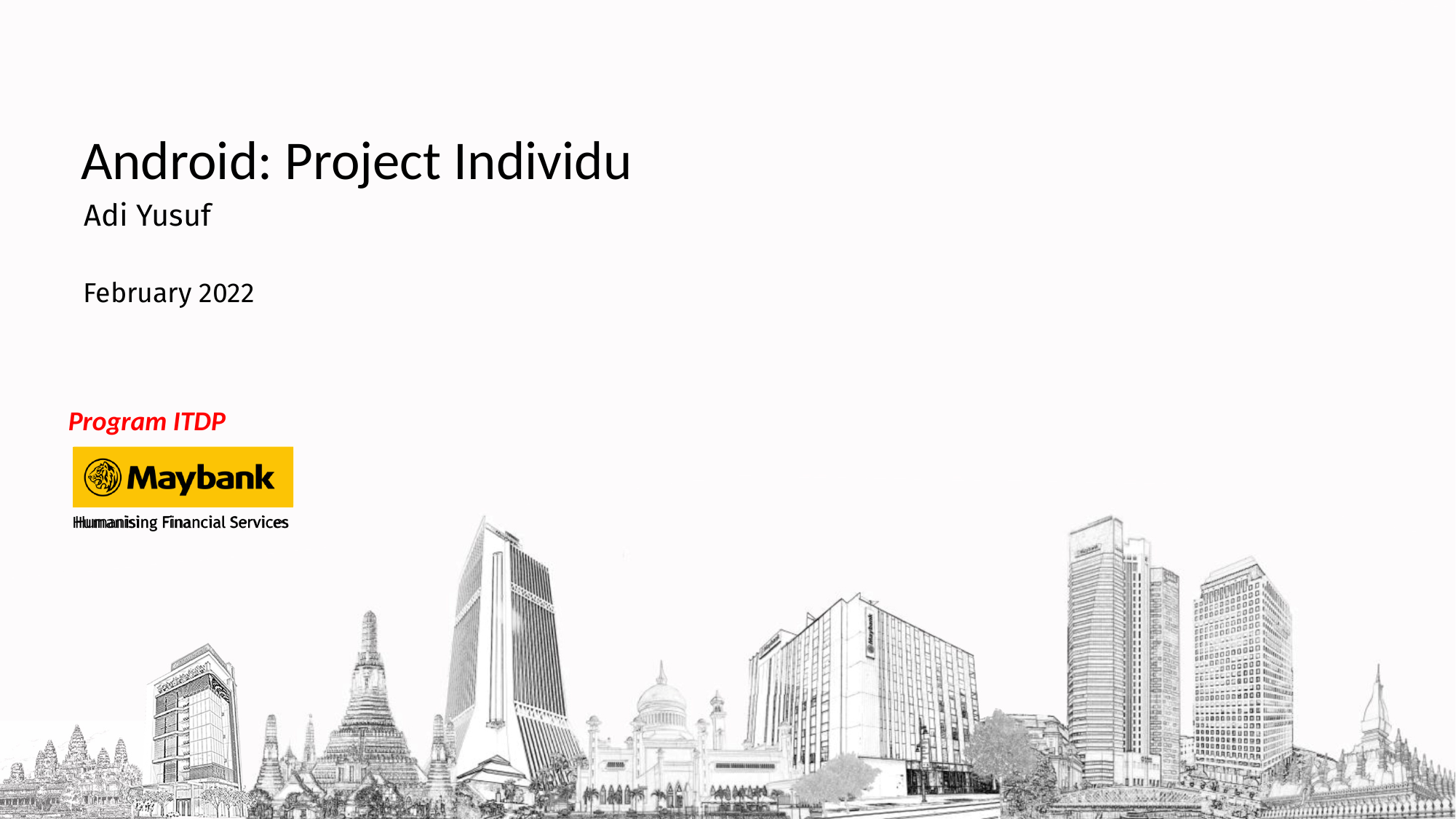

# Android: Project Individu
Adi Yusuf
February 2022
Program ITDP